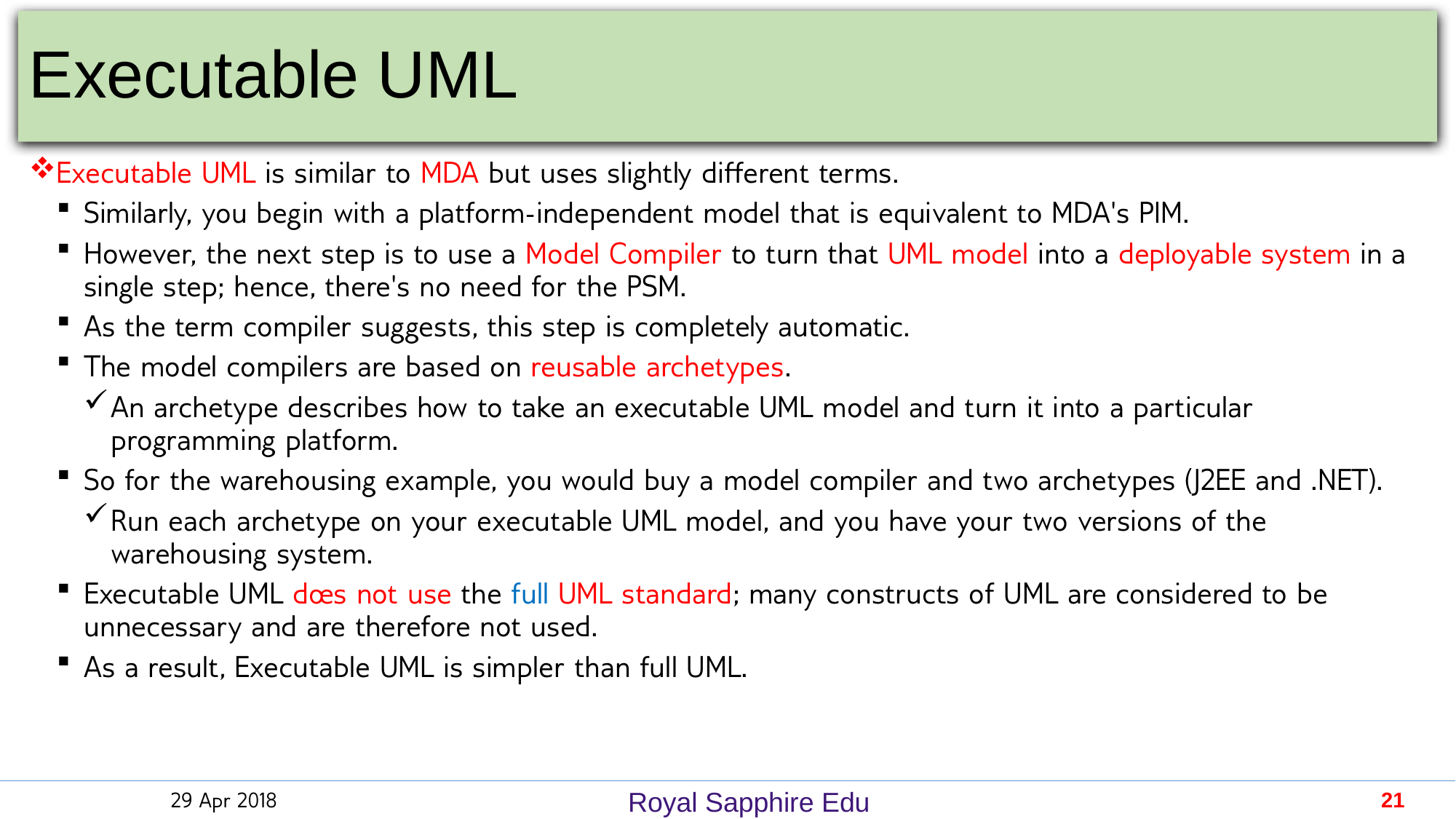

# Executable UML
Executable UML is similar to MDA but uses slightly different terms.
Similarly, you begin with a platform-independent model that is equivalent to MDA's PIM.
However, the next step is to use a Model Compiler to turn that UML model into a deployable system in a single step; hence, there's no need for the PSM.
As the term compiler suggests, this step is completely automatic.
The model compilers are based on reusable archetypes.
An archetype describes how to take an executable UML model and turn it into a particular programming platform.
So for the warehousing example, you would buy a model compiler and two archetypes (J2EE and .NET).
Run each archetype on your executable UML model, and you have your two versions of the warehousing system.
Executable UML does not use the full UML standard; many constructs of UML are considered to be unnecessary and are therefore not used.
As a result, Executable UML is simpler than full UML.
29 Apr 2018
21